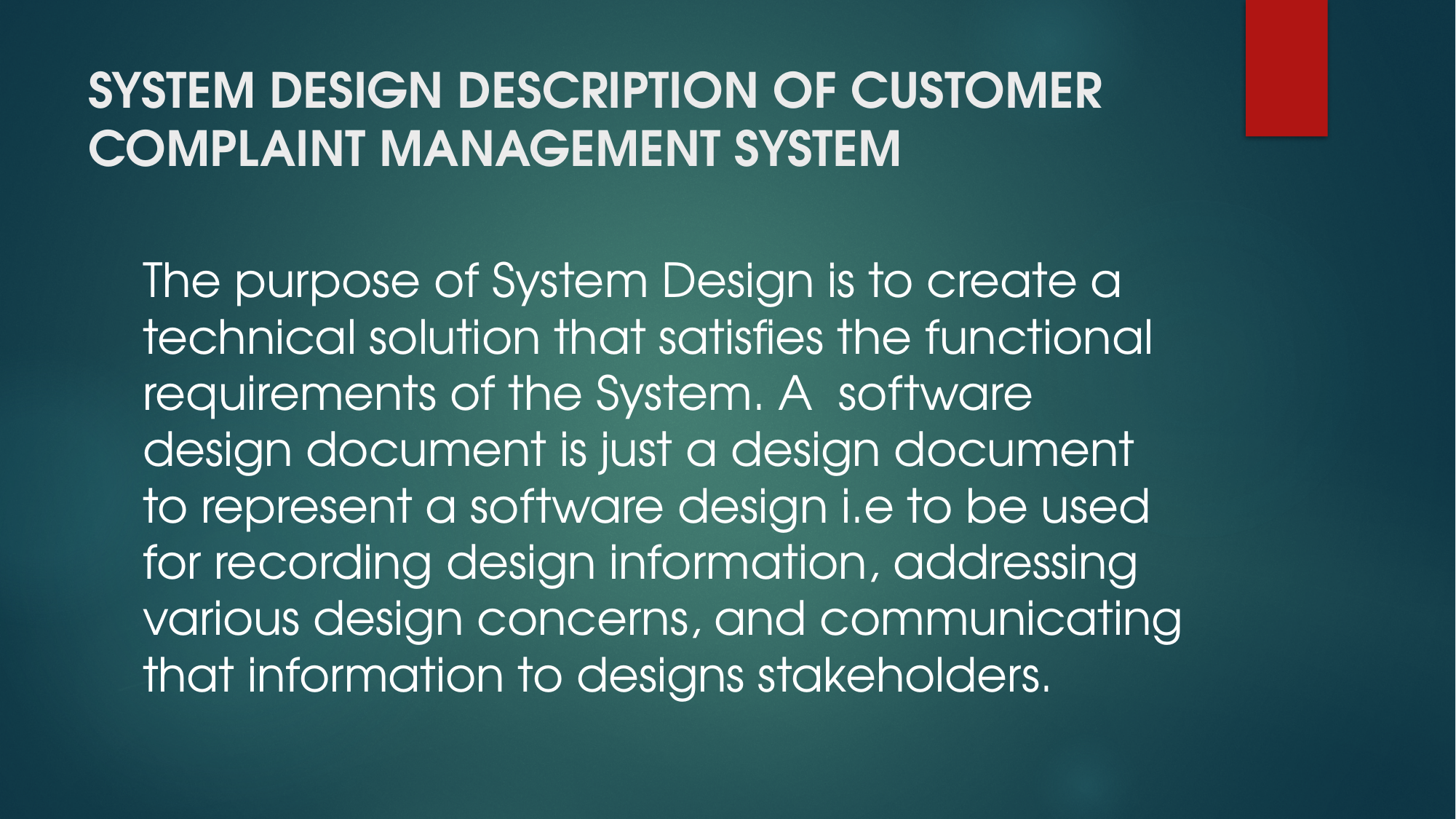

# SYSTEM DESIGN DESCRIPTION OF CUSTOMER COMPLAINT MANAGEMENT SYSTEM
The purpose of System Design is to create a technical solution that satisfies the functional requirements of the System. A  software design document is just a design document to represent a software design i.e to be used for recording design information, addressing various design concerns, and communicating that information to designs stakeholders.